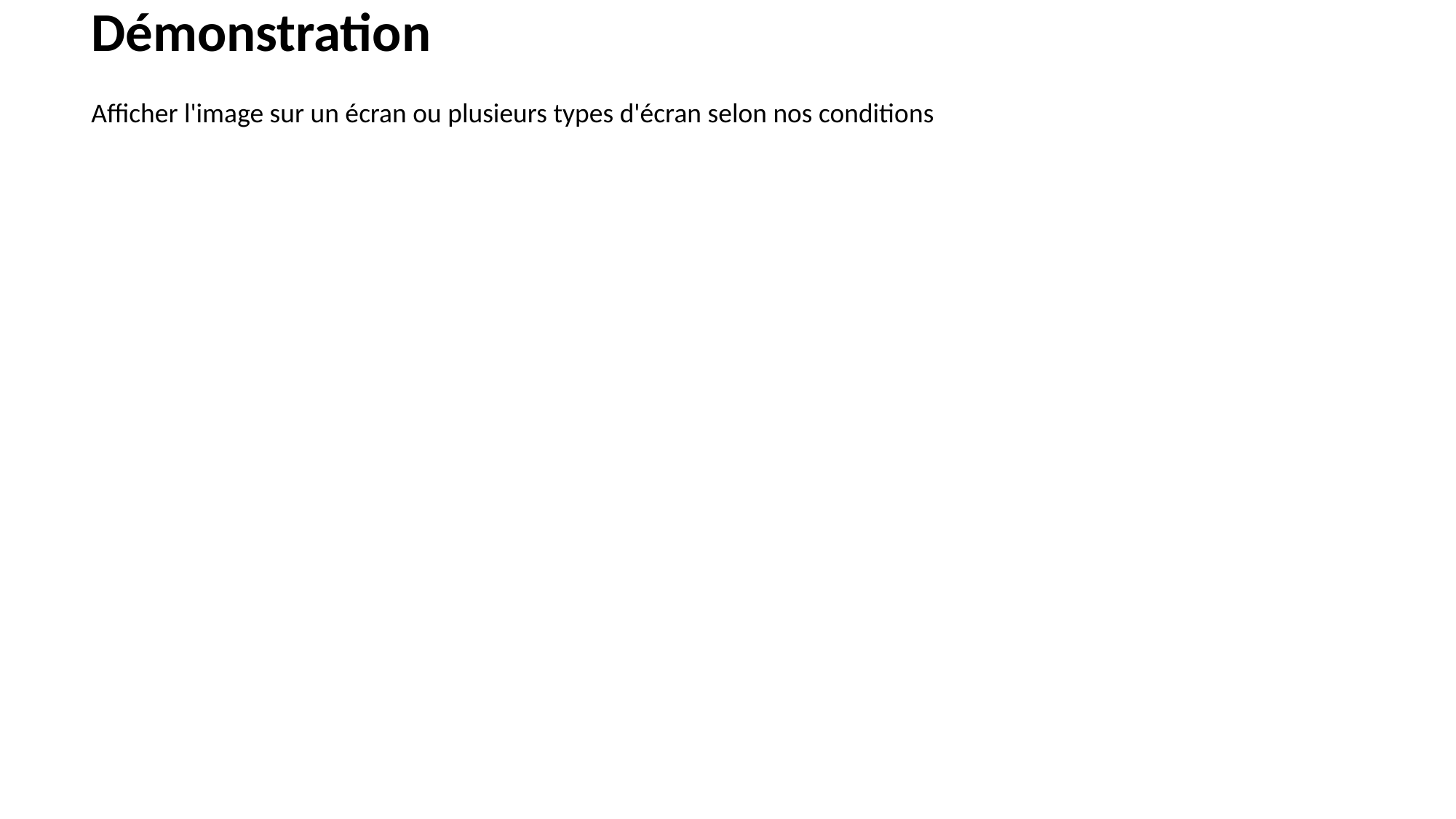

Démonstration

Afficher l'image sur un écran ou plusieurs types d'écran selon nos conditions